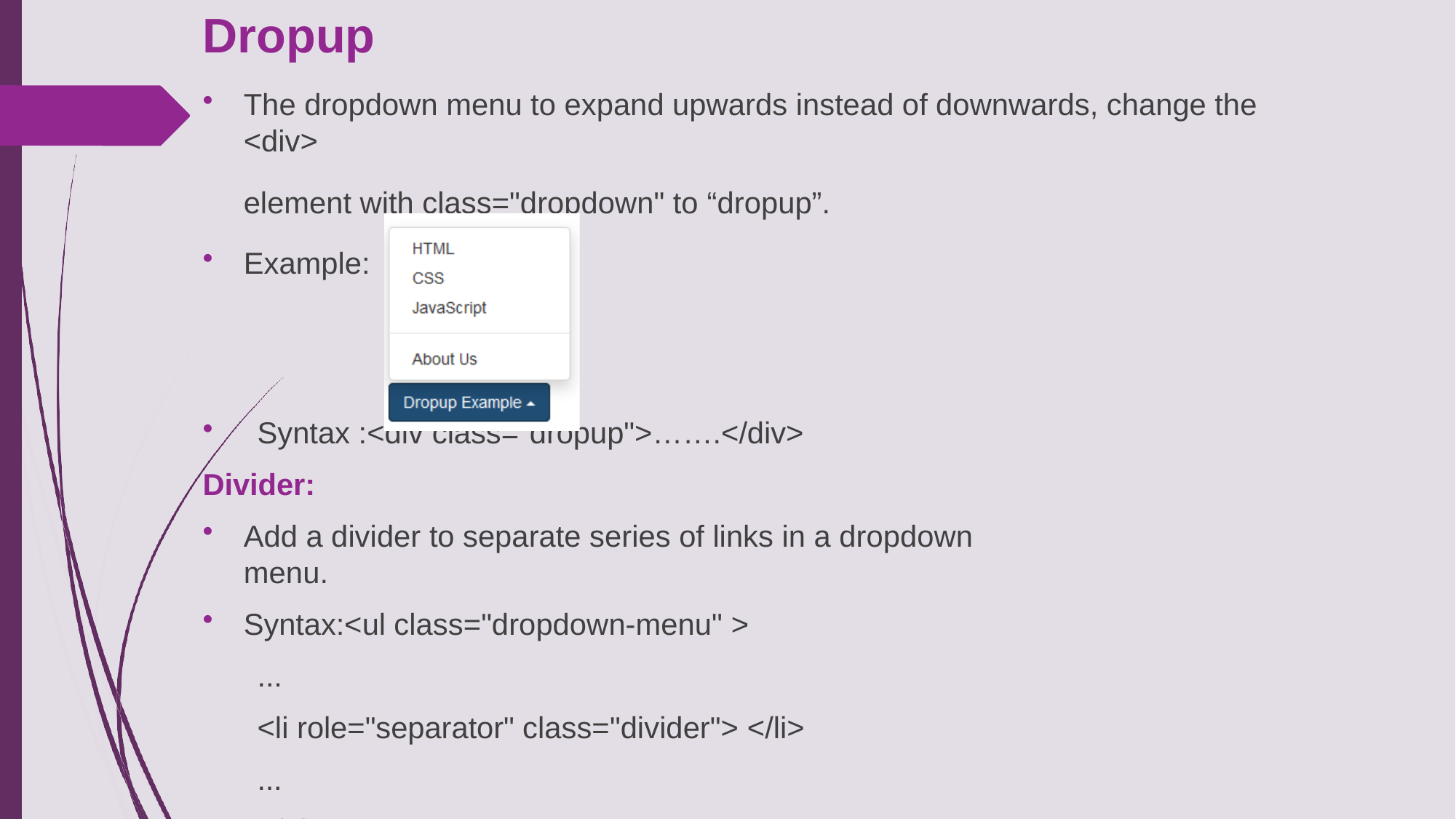

# Dropup
The dropdown menu to expand upwards instead of downwards, change the <div>
element with class="dropdown" to “dropup”.
Example:

Syntax :<div class="dropup">…….</div>
Divider:
Add a divider to separate series of links in a dropdown menu.
Syntax:<ul class="dropdown-menu" >
...
<li role="separator" class="divider"> </li>
...
</ul>